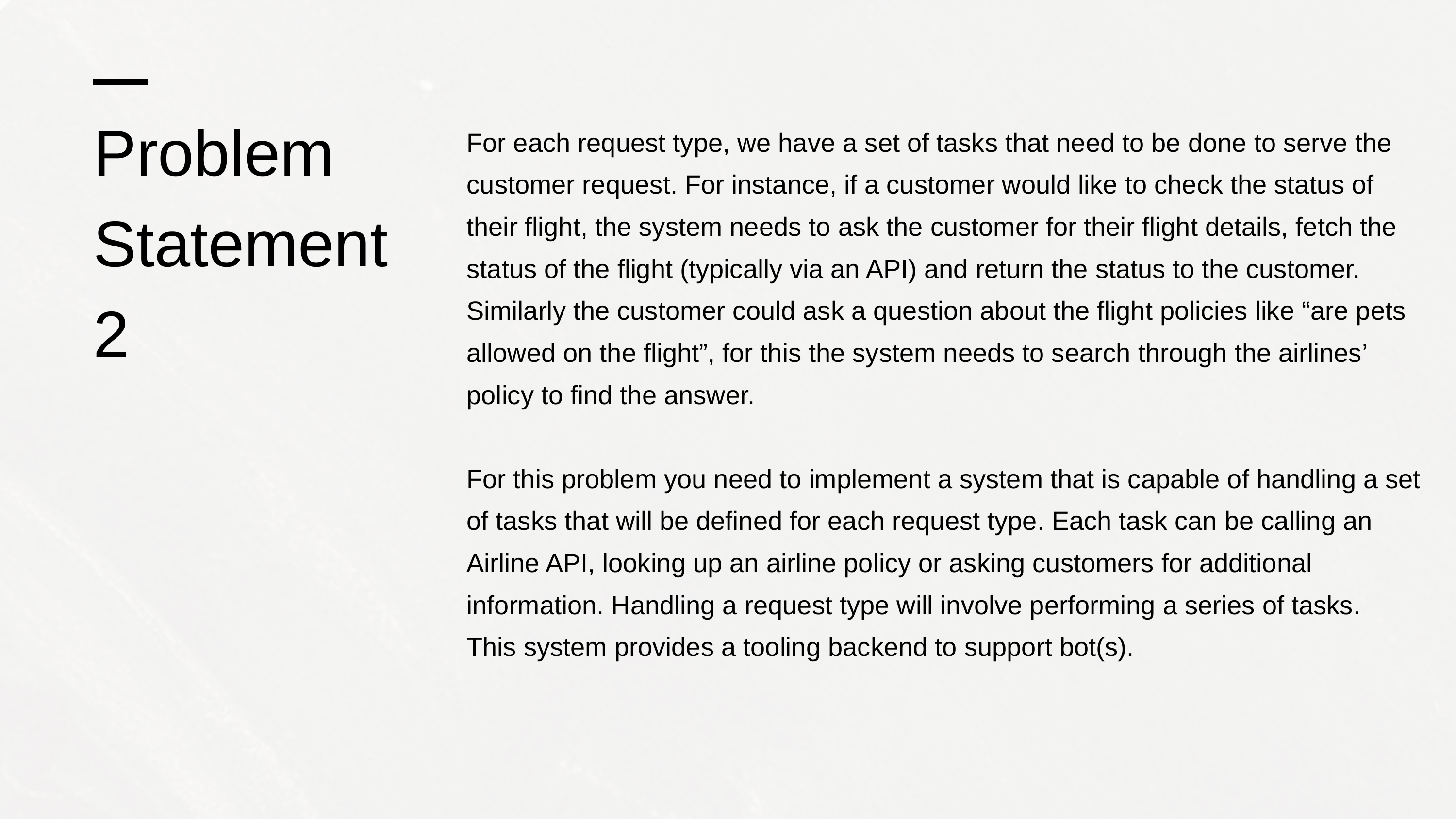

Problem Statement
2
For each request type, we have a set of tasks that need to be done to serve the customer request. For instance, if a customer would like to check the status of their flight, the system needs to ask the customer for their flight details, fetch the status of the flight (typically via an API) and return the status to the customer. Similarly the customer could ask a question about the flight policies like “are pets allowed on the flight”, for this the system needs to search through the airlines’ policy to find the answer.

For this problem you need to implement a system that is capable of handling a set of tasks that will be defined for each request type. Each task can be calling an Airline API, looking up an airline policy or asking customers for additional information. Handling a request type will involve performing a series of tasks.
This system provides a tooling backend to support bot(s).